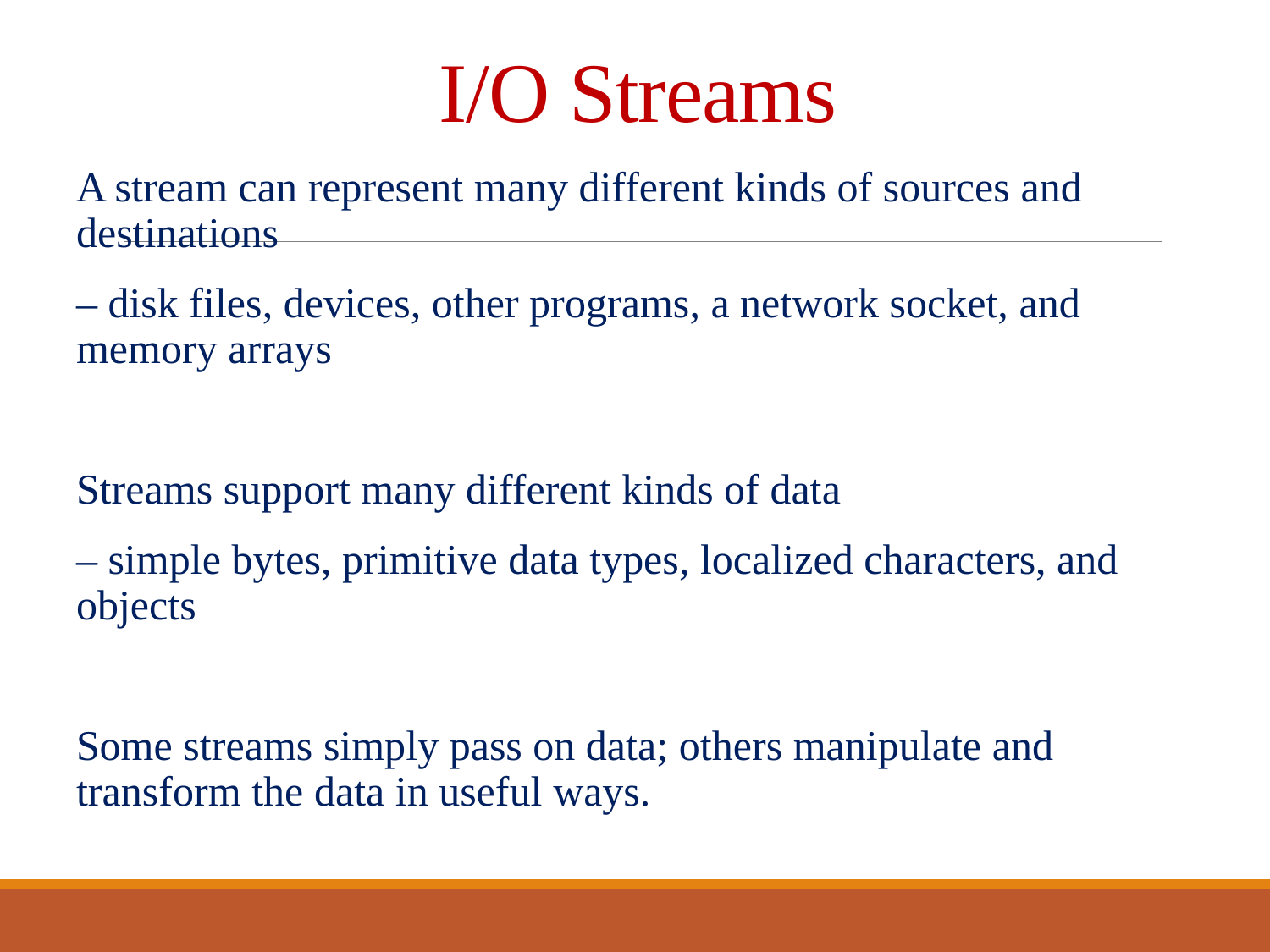

# I/O Streams
A stream can represent many different kinds of sources and destinations
	– disk files, devices, other programs, a network socket, and memory arrays

Streams support many different kinds of data
	– simple bytes, primitive data types, localized characters, and objects

Some streams simply pass on data; others manipulate and transform the data in useful ways.